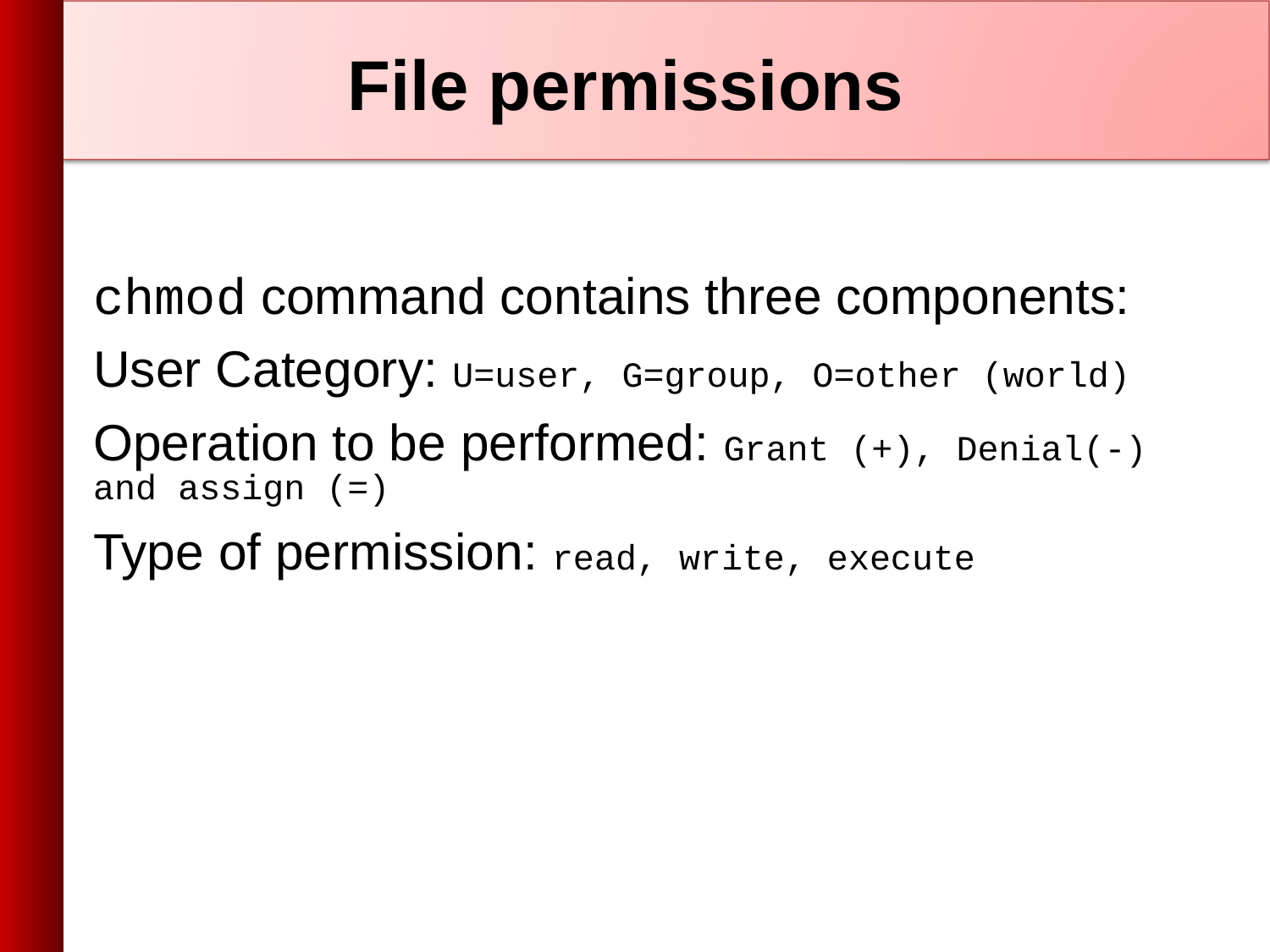

File permissions
chmod command contains three components:
User Category: U=user, G=group, O=other (world)
Operation to be performed: Grant (+), Denial(-) and assign (=)
Type of permission: read, write, execute